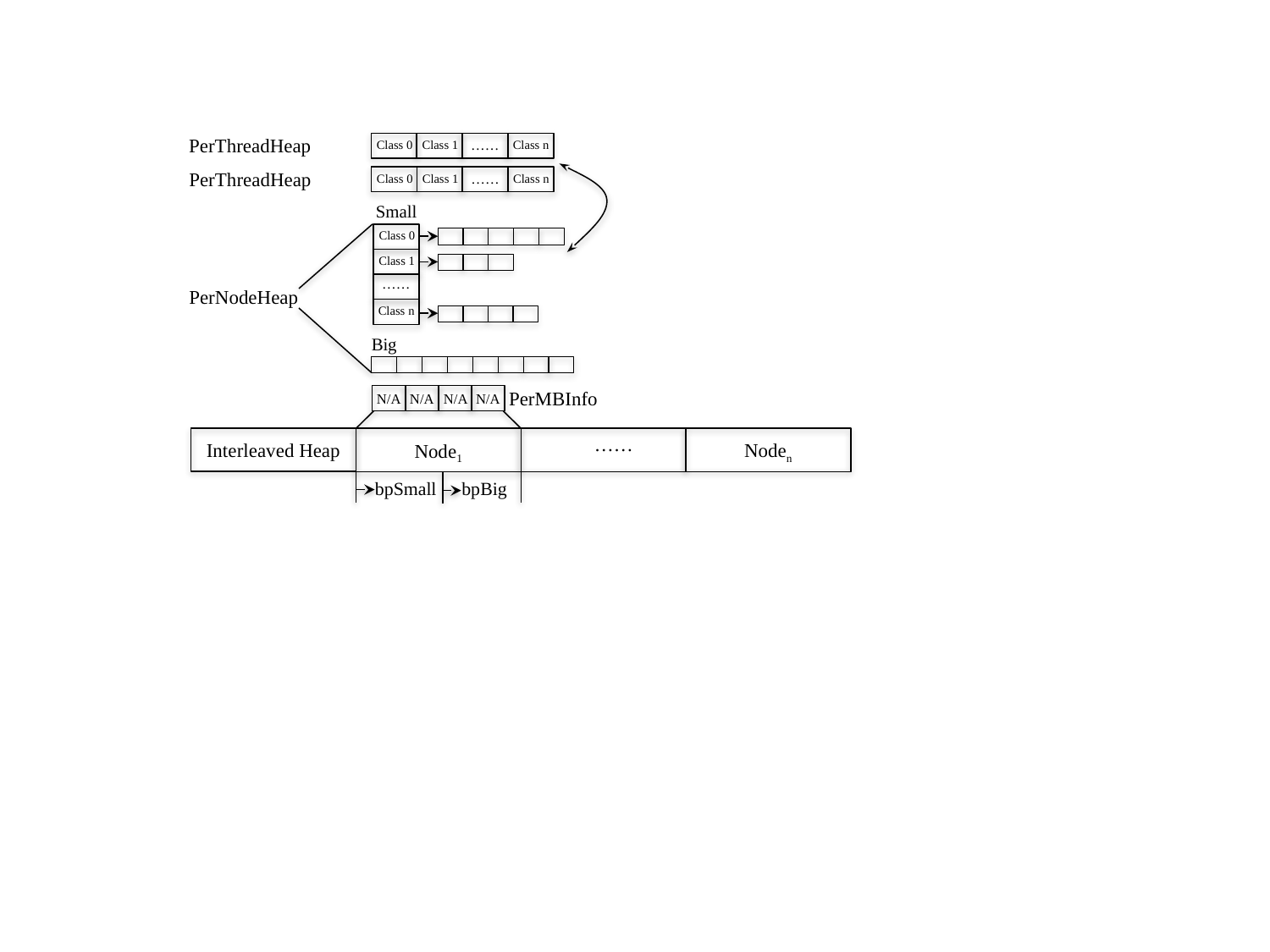

PerThreadHeap
……
Class 0
Class 1
Class n

PerThreadHeap
……

Class 0
Class 1
Class n

Small
Class 0

Class 1

……

PerNodeHeap
Class n

Big

PerMBInfo
N/A
N/A
N/A
N/A

……

Noden
Node1
Interleaved Heap
bpSmall
bpBig